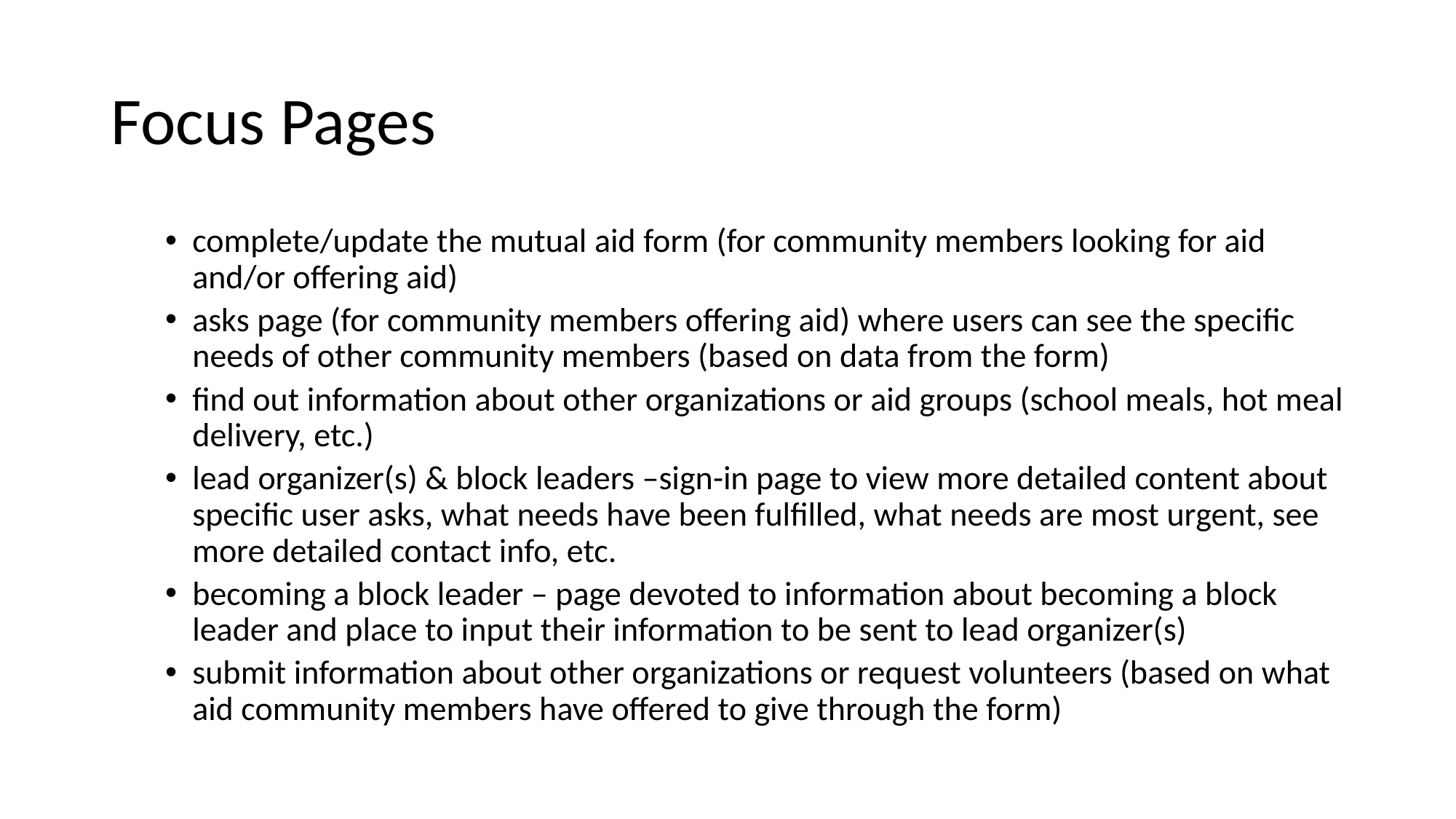

# Focus Pages
complete/update the mutual aid form (for community members looking for aid and/or offering aid)
asks page (for community members offering aid) where users can see the specific needs of other community members (based on data from the form)
find out information about other organizations or aid groups (school meals, hot meal delivery, etc.)
lead organizer(s) & block leaders –sign-in page to view more detailed content about specific user asks, what needs have been fulfilled, what needs are most urgent, see more detailed contact info, etc.
becoming a block leader – page devoted to information about becoming a block leader and place to input their information to be sent to lead organizer(s)
submit information about other organizations or request volunteers (based on what aid community members have offered to give through the form)